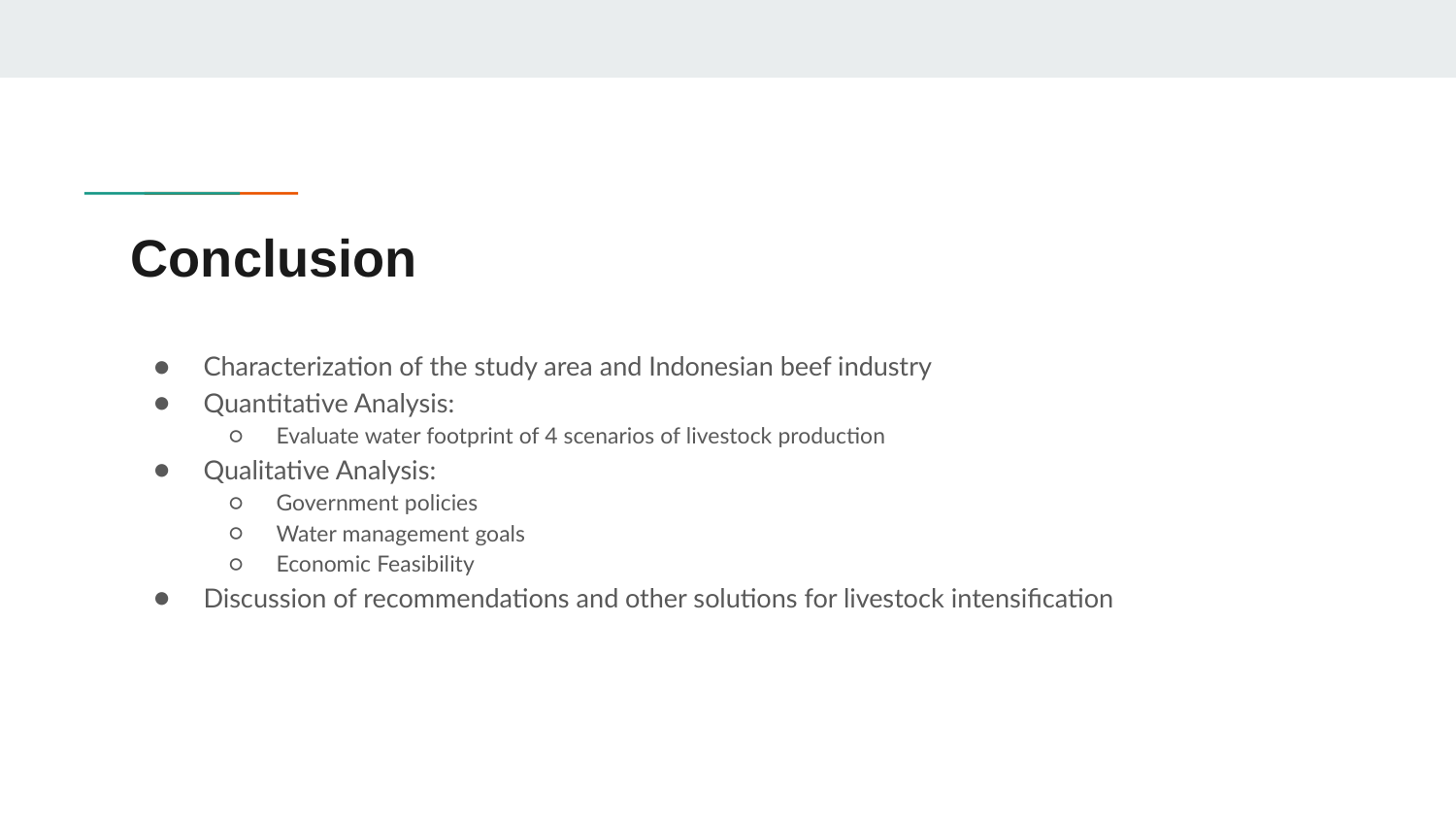

# Conclusion
Characterization of the study area and Indonesian beef industry
Quantitative Analysis:
Evaluate water footprint of 4 scenarios of livestock production
Qualitative Analysis:
Government policies
Water management goals
Economic Feasibility
Discussion of recommendations and other solutions for livestock intensification